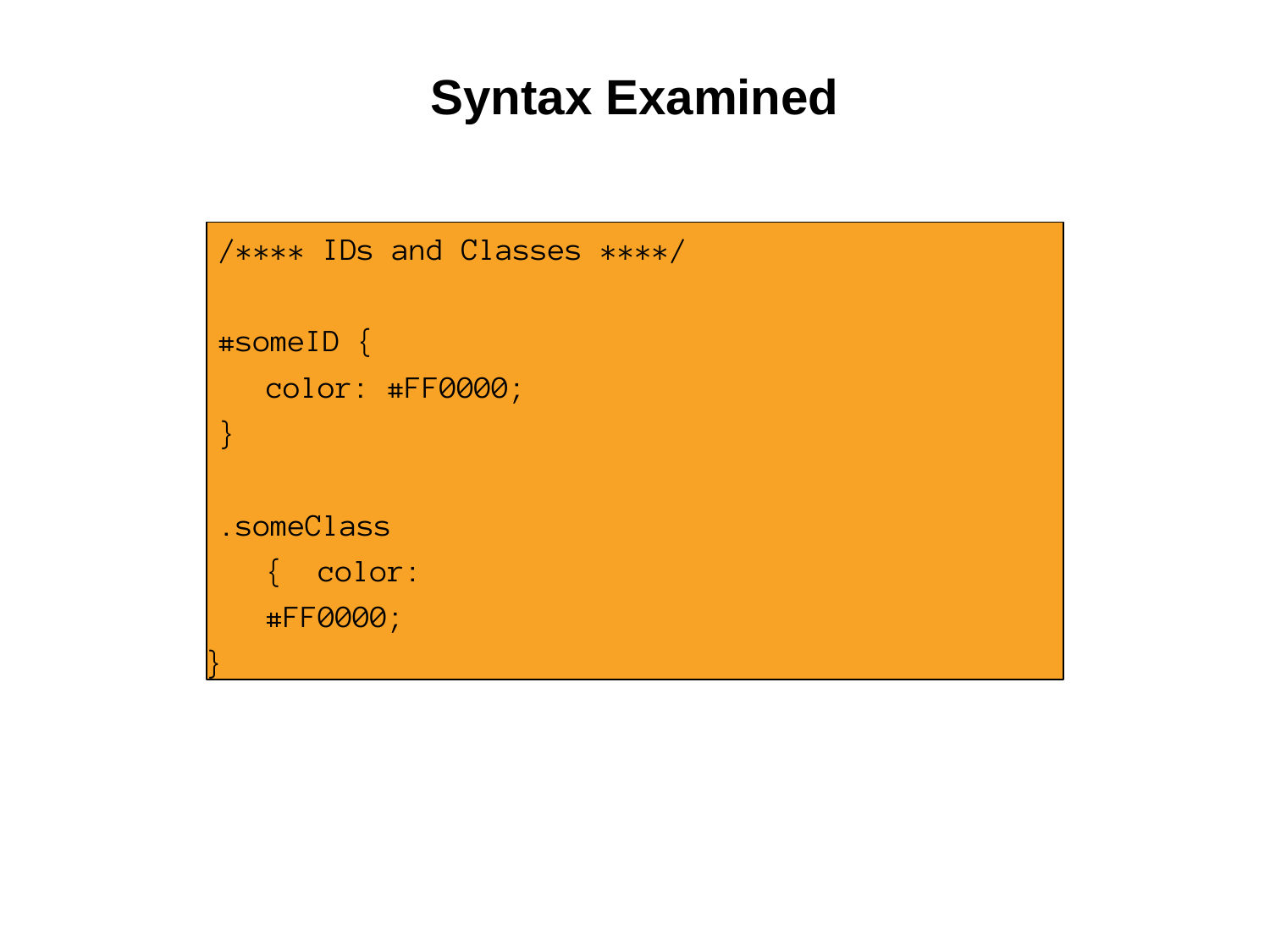

# Syntax Examined
/**** IDs and Classes ****/

#someID {
color: #FF0000;
}

.someClass {  color: #FF0000;
}
17